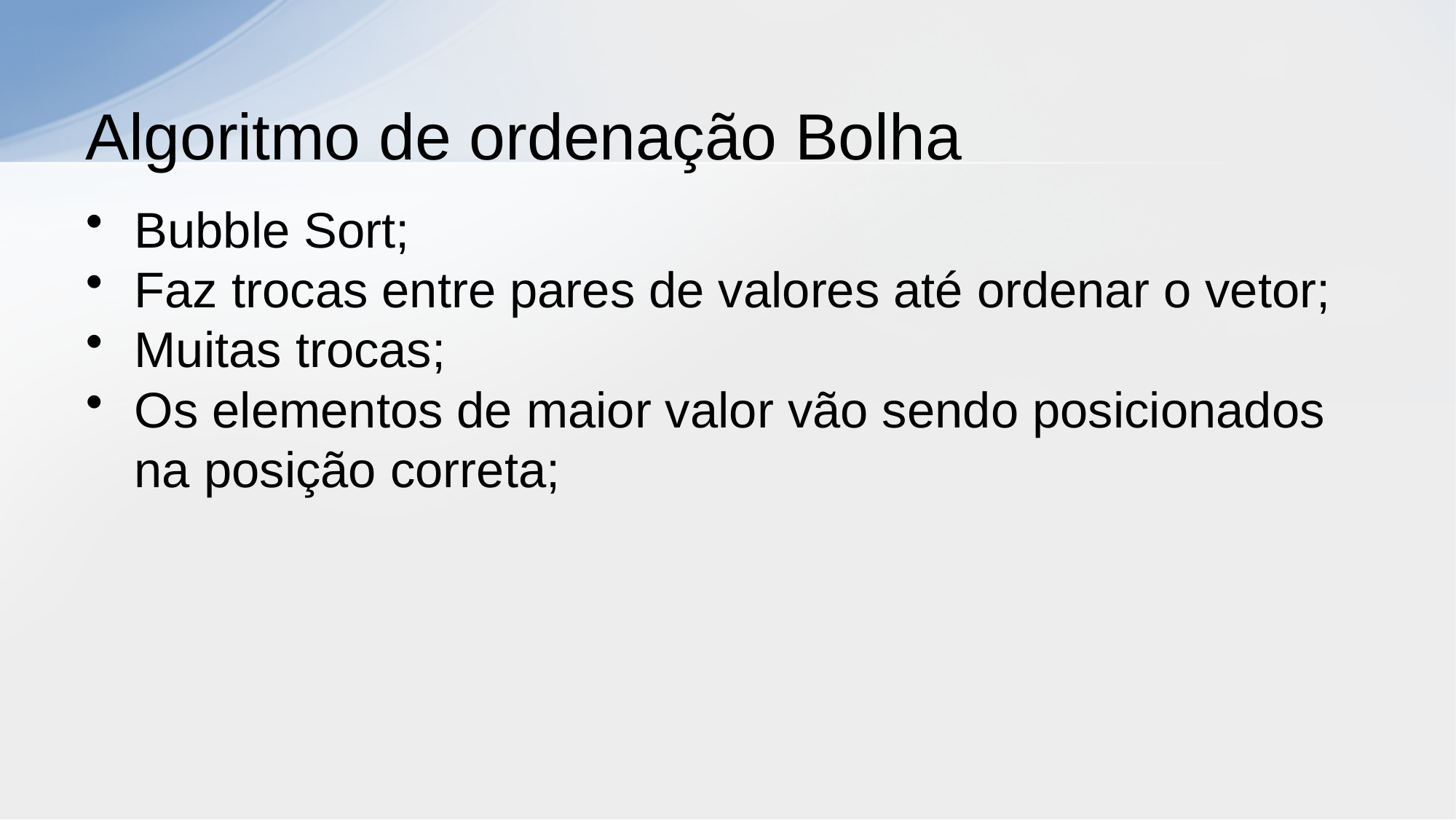

# Algoritmo de ordenação Bolha
Bubble Sort;
Faz trocas entre pares de valores até ordenar o vetor;
Muitas trocas;
Os elementos de maior valor vão sendo posicionados na posição correta;